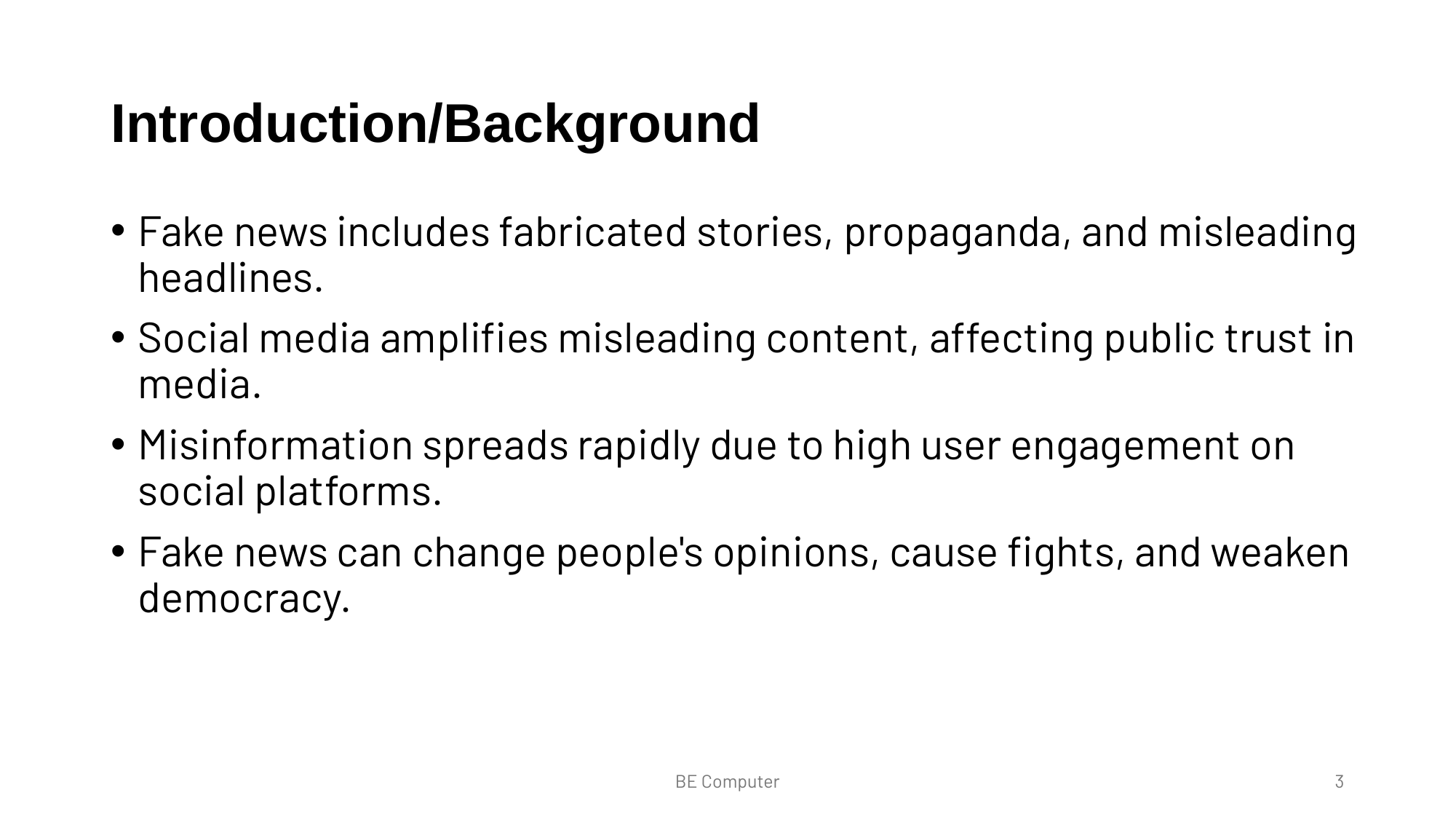

# Introduction/Background
Fake news includes fabricated stories, propaganda, and misleading headlines.
Social media amplifies misleading content, affecting public trust in media.
Misinformation spreads rapidly due to high user engagement on social platforms.
Fake news can change people's opinions, cause fights, and weaken democracy.
BE Computer
3